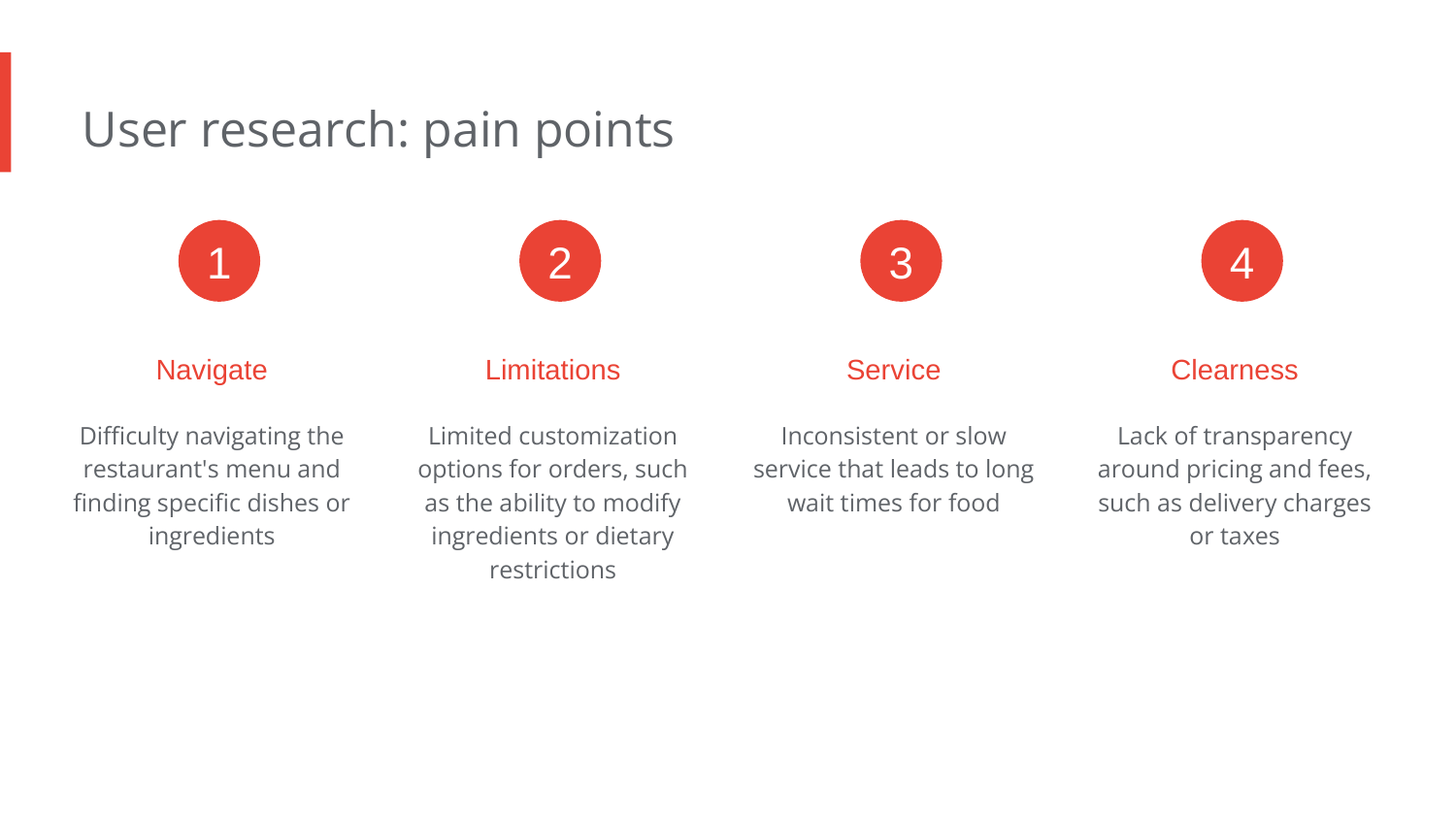

User research: pain points
1
2
3
4
Navigate
Limitations
Service
Clearness
Difficulty navigating the restaurant's menu and finding specific dishes or ingredients
Limited customization options for orders, such as the ability to modify ingredients or dietary restrictions
Inconsistent or slow service that leads to long wait times for food
Lack of transparency around pricing and fees, such as delivery charges or taxes